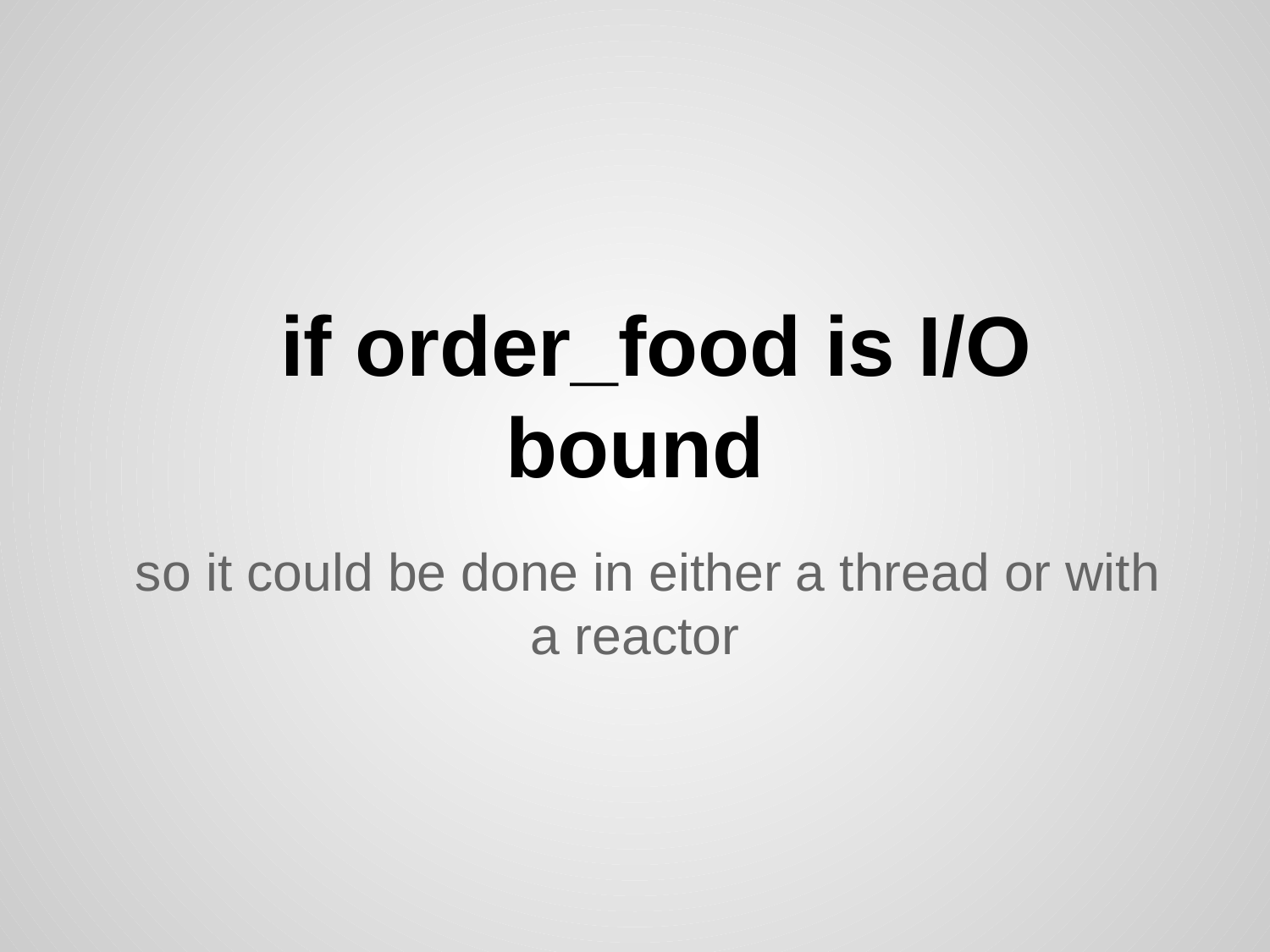

# if order_food is I/O bound
so it could be done in either a thread or with a reactor